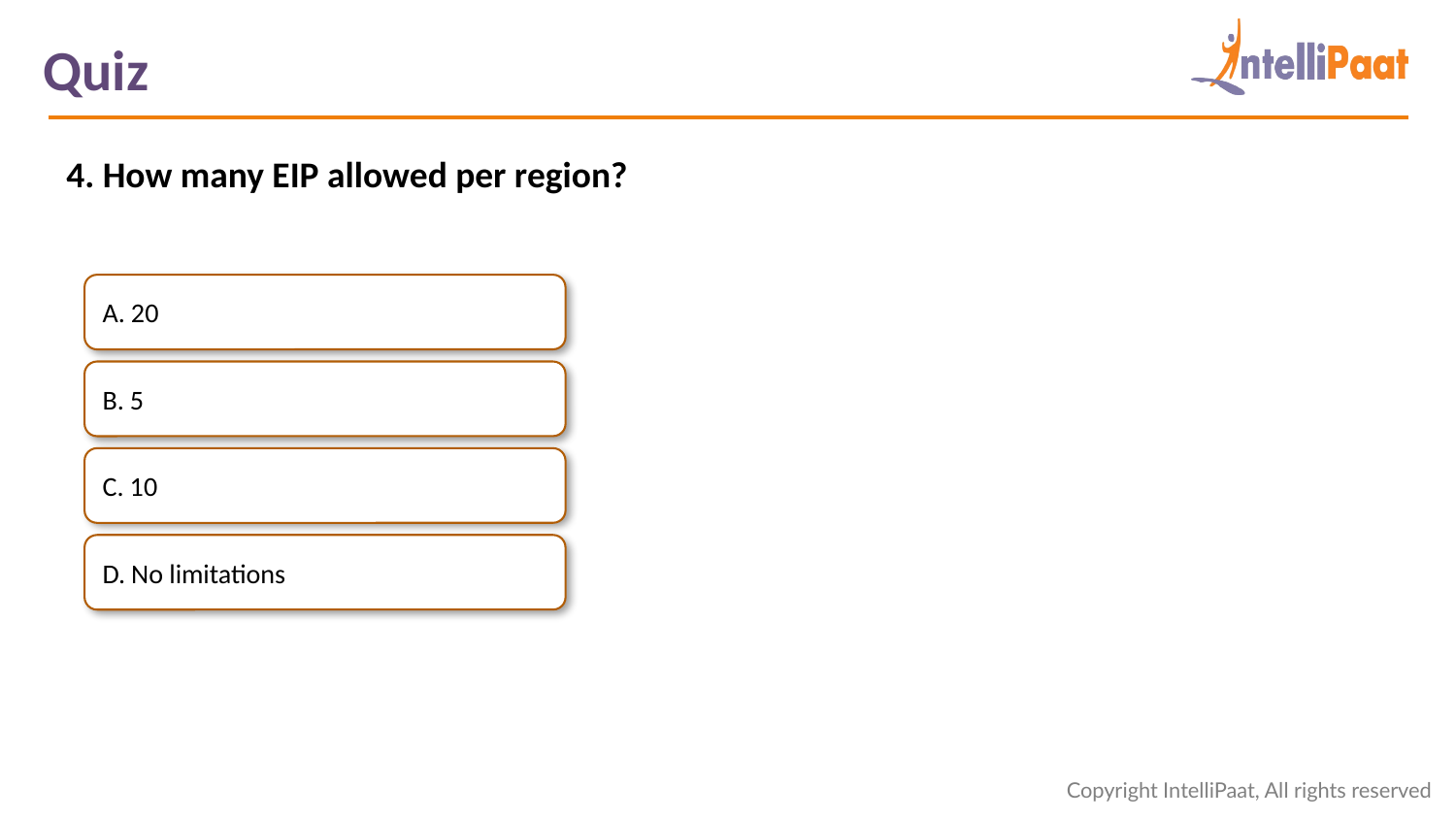

Quiz
4. How many EIP allowed per region?
A. 20
B. 5
C. 10
D. No limitations